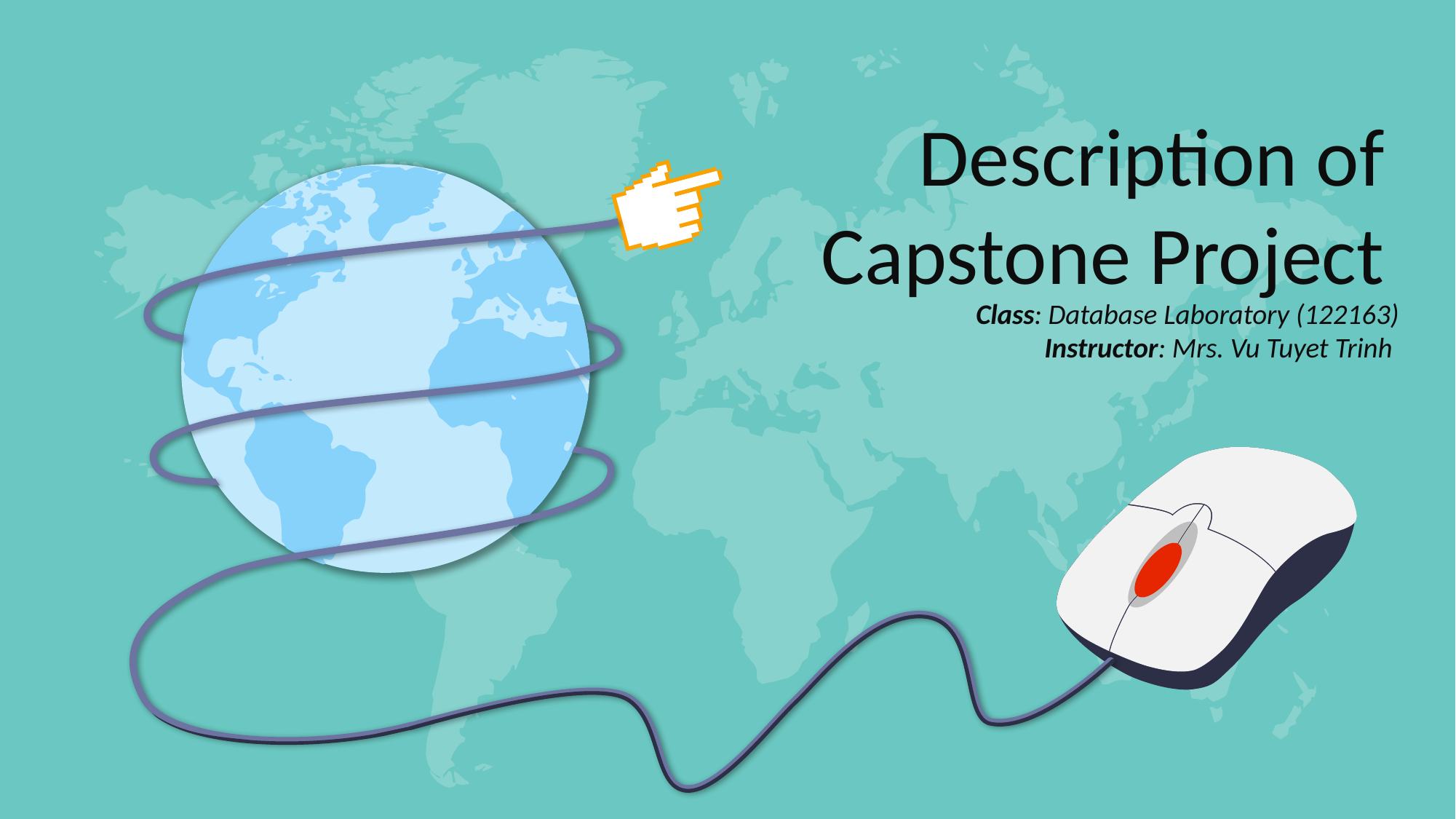

Description of Capstone Project

Class: Database Laboratory (122163)
Instructor: Mrs. Vu Tuyet Trinh